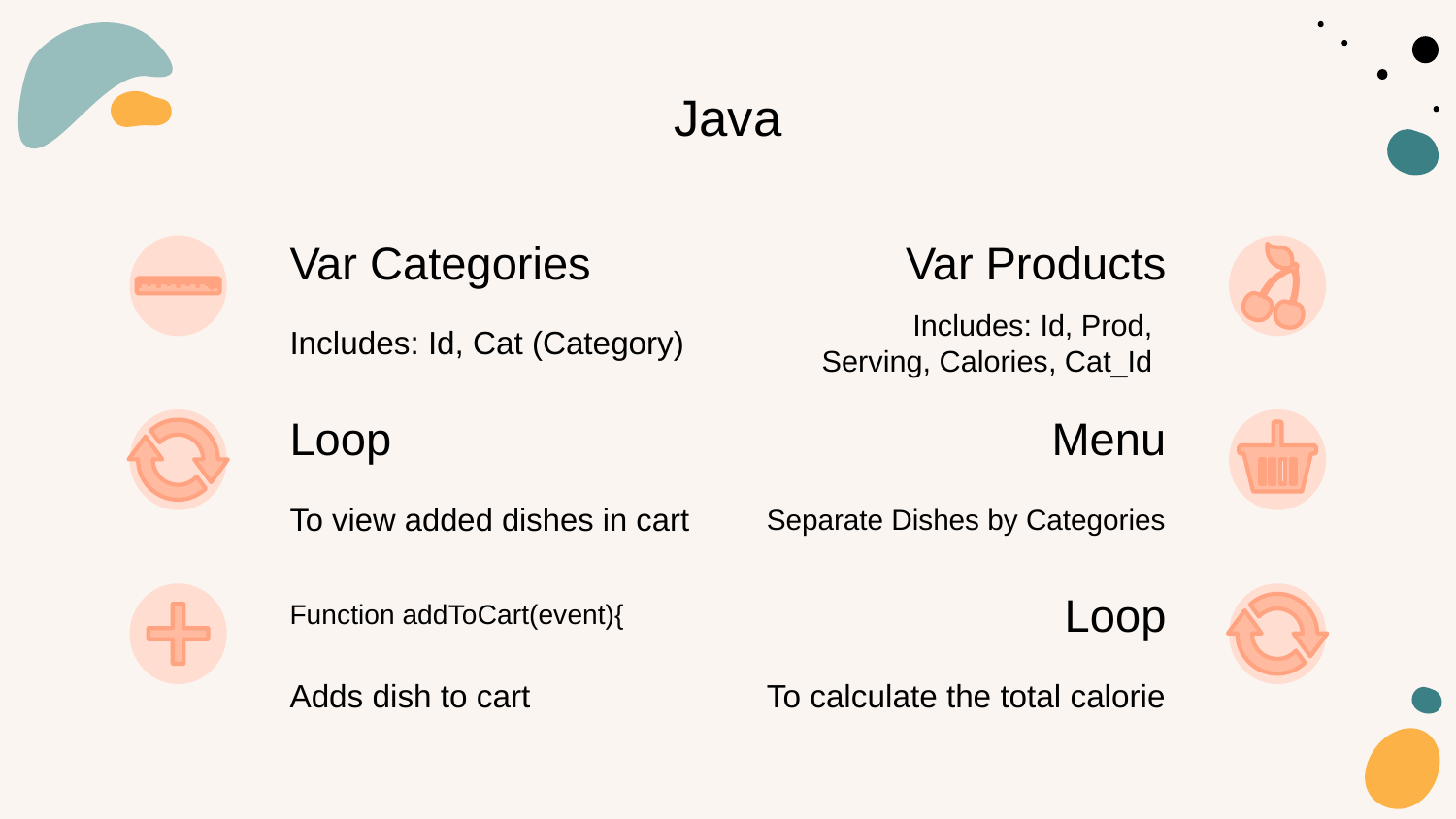

# Java
Var Categories
Var Products

Includes: Id, Prod, Serving, Calories, Cat_Id
Includes: Id, Cat (Category)
Loop
Menu

To view added dishes in cart
Separate Dishes by Categories
Function addToCart(event){
Loop

Adds dish to cart
To calculate the total calorie